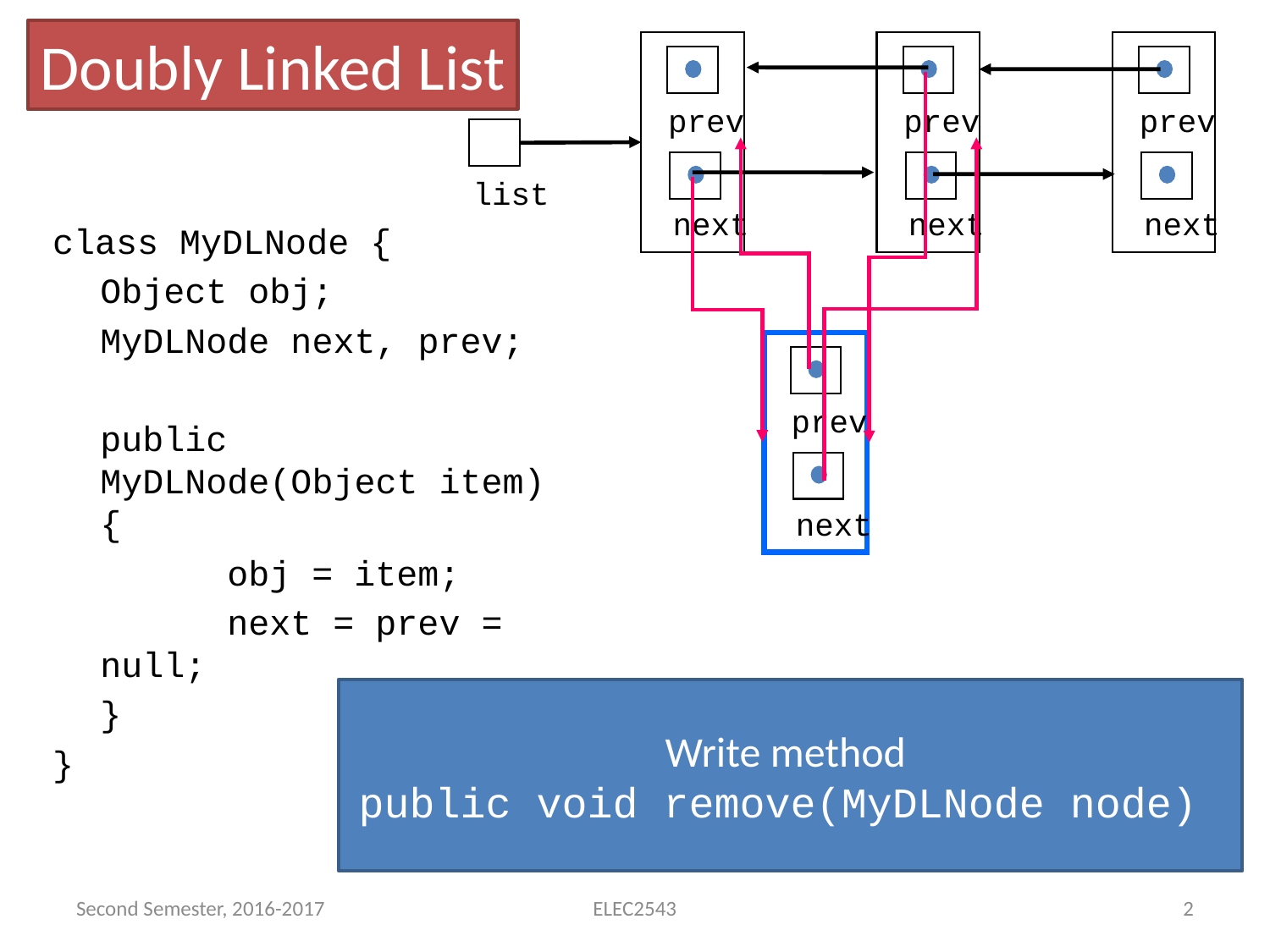

Doubly Linked List

prev

next

prev

next

prev

next

prev

next

list

class MyDLNode {
	Object obj;
	MyDLNode next, prev;

	public MyDLNode(Object item) {
		obj = item;
		next = prev = null;
	}
}

# Write method public void remove(MyDLNode node)
Second Semester, 2016-2017
ELEC2543
2